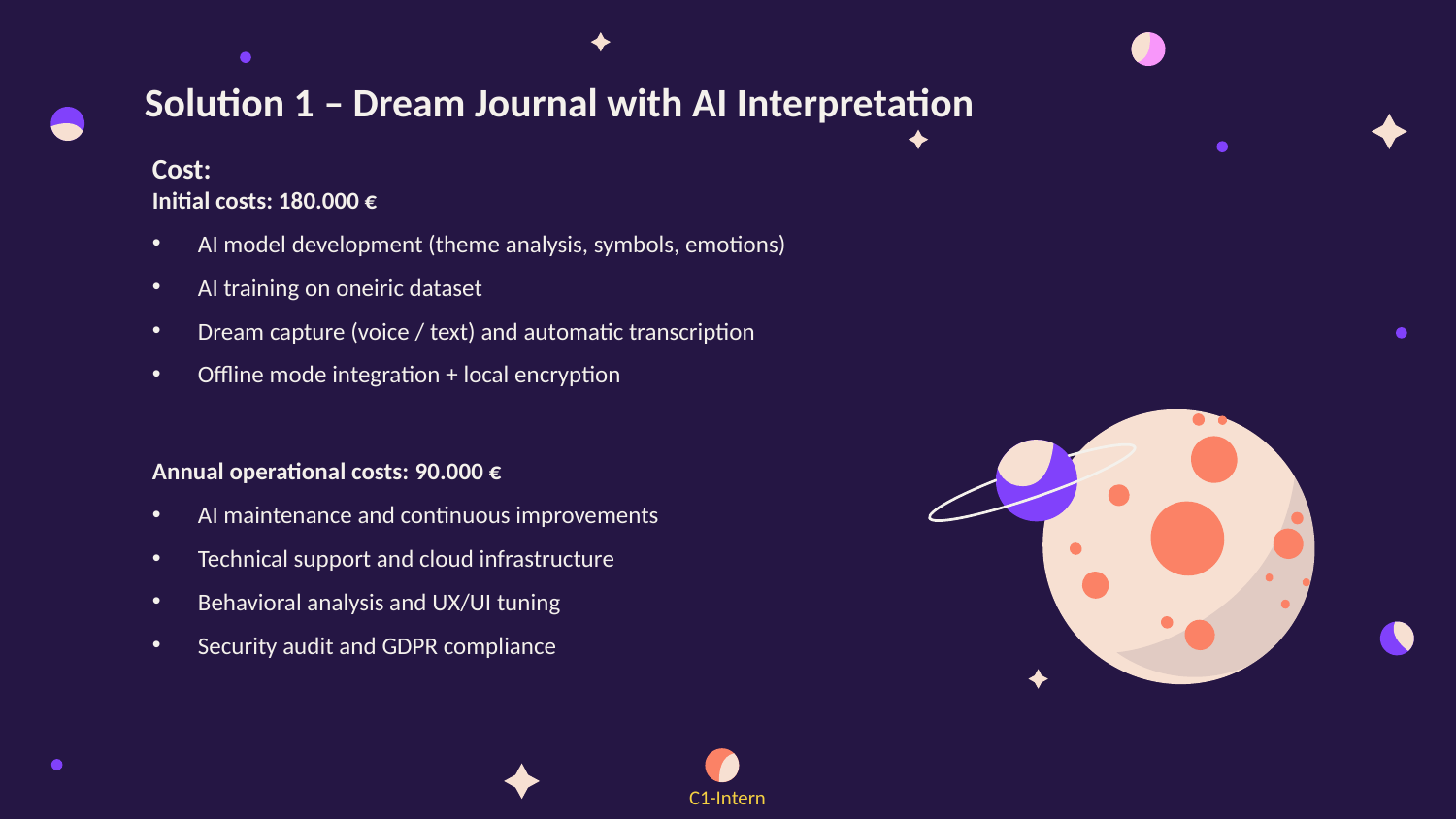

#
Solution 1 – Dream Journal with AI Interpretation

Cost:
Initial costs: 180.000 €
AI model development (theme analysis, symbols, emotions)
AI training on oneiric dataset
Dream capture (voice / text) and automatic transcription
Offline mode integration + local encryption

Annual operational costs: 90.000 €
AI maintenance and continuous improvements
Technical support and cloud infrastructure
Behavioral analysis and UX/UI tuning
Security audit and GDPR compliance